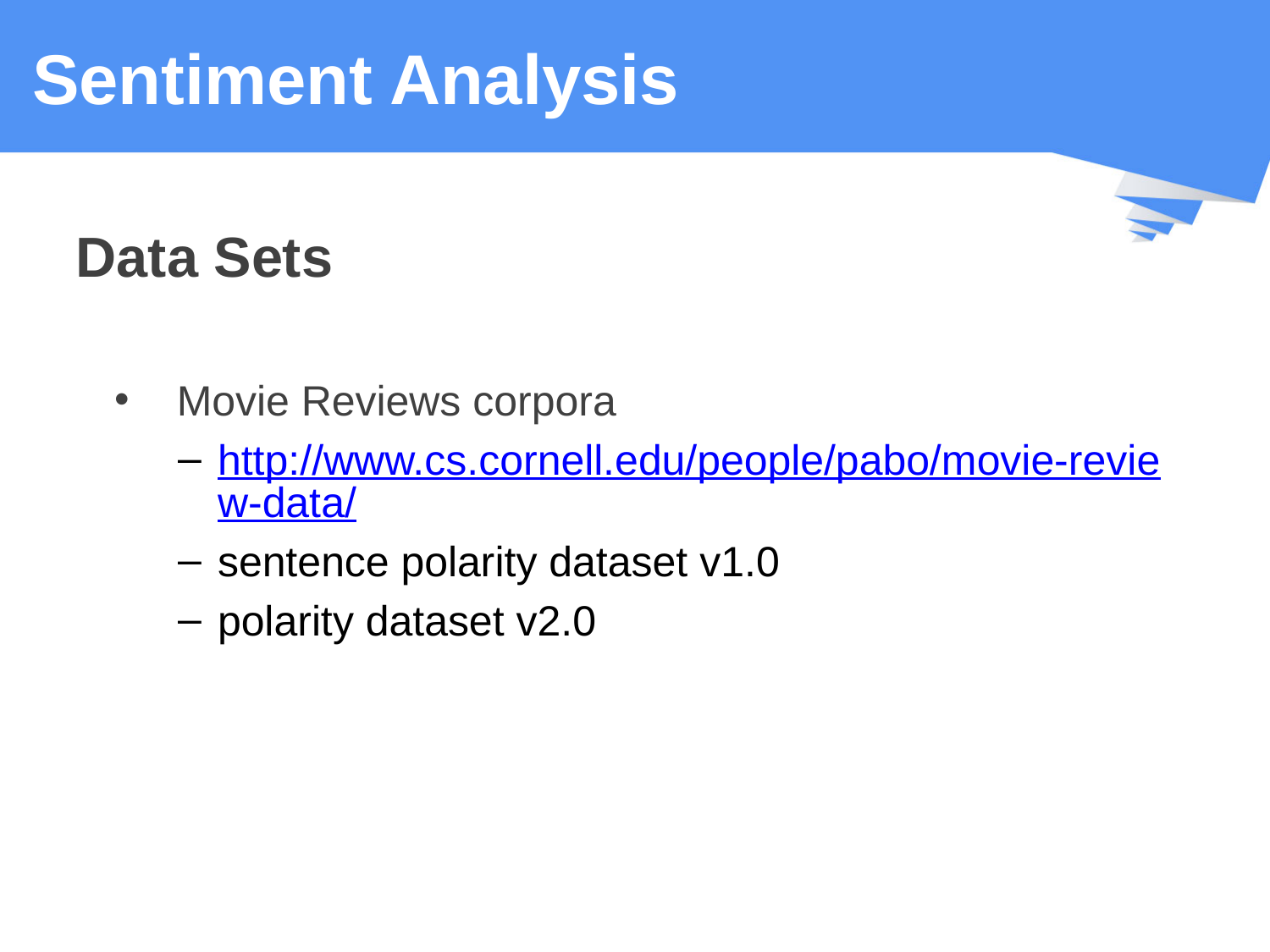

# Sentiment Analysis
Data Sets
    Movie Reviews corpora
http://www.cs.cornell.edu/people/pabo/movie-review-data/
sentence polarity dataset v1.0
polarity dataset v2.0